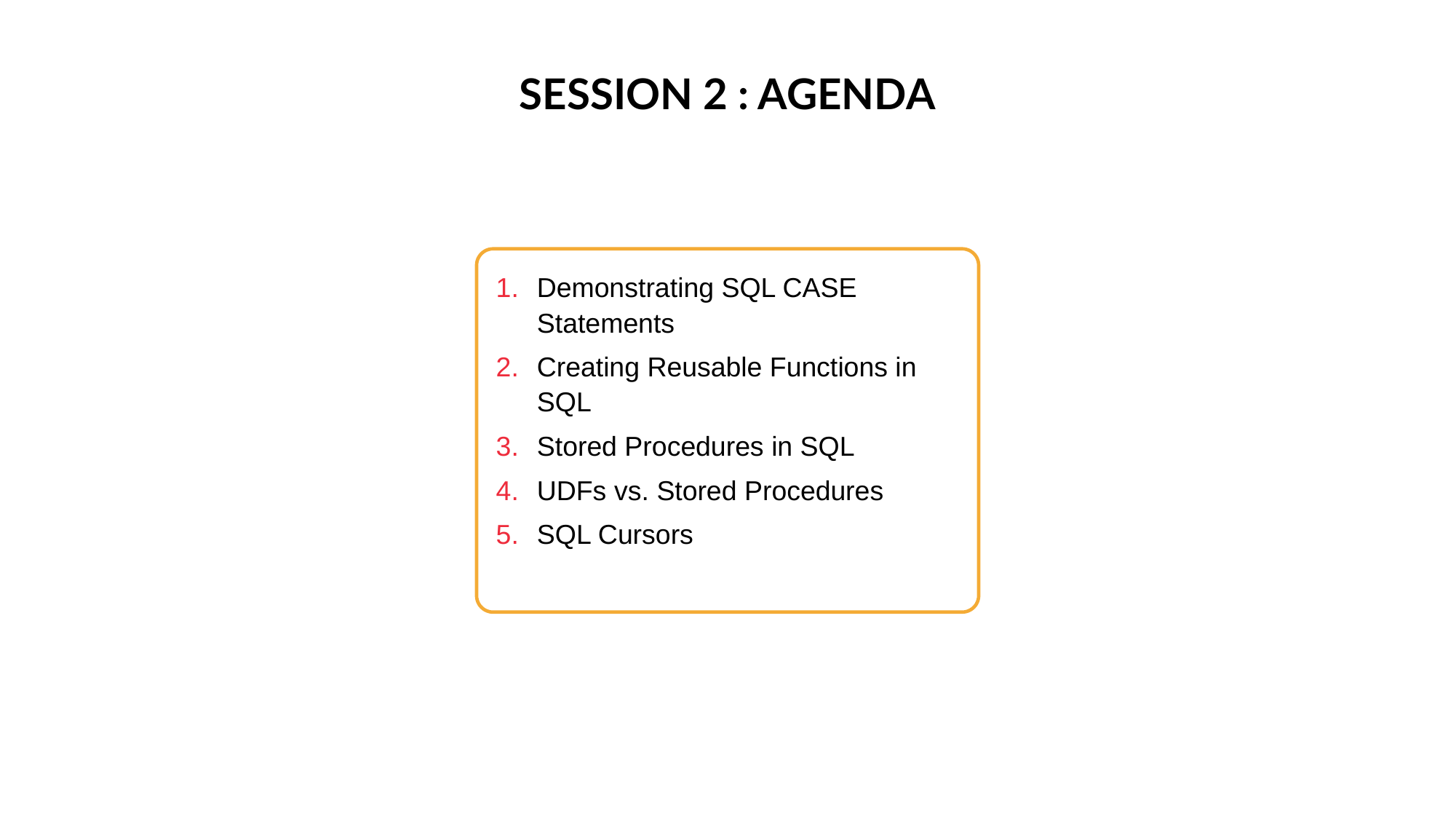

SESSION 2 : AGENDA
Demonstrating SQL CASE Statements
Creating Reusable Functions in SQL
Stored Procedures in SQL
UDFs vs. Stored Procedures
SQL Cursors